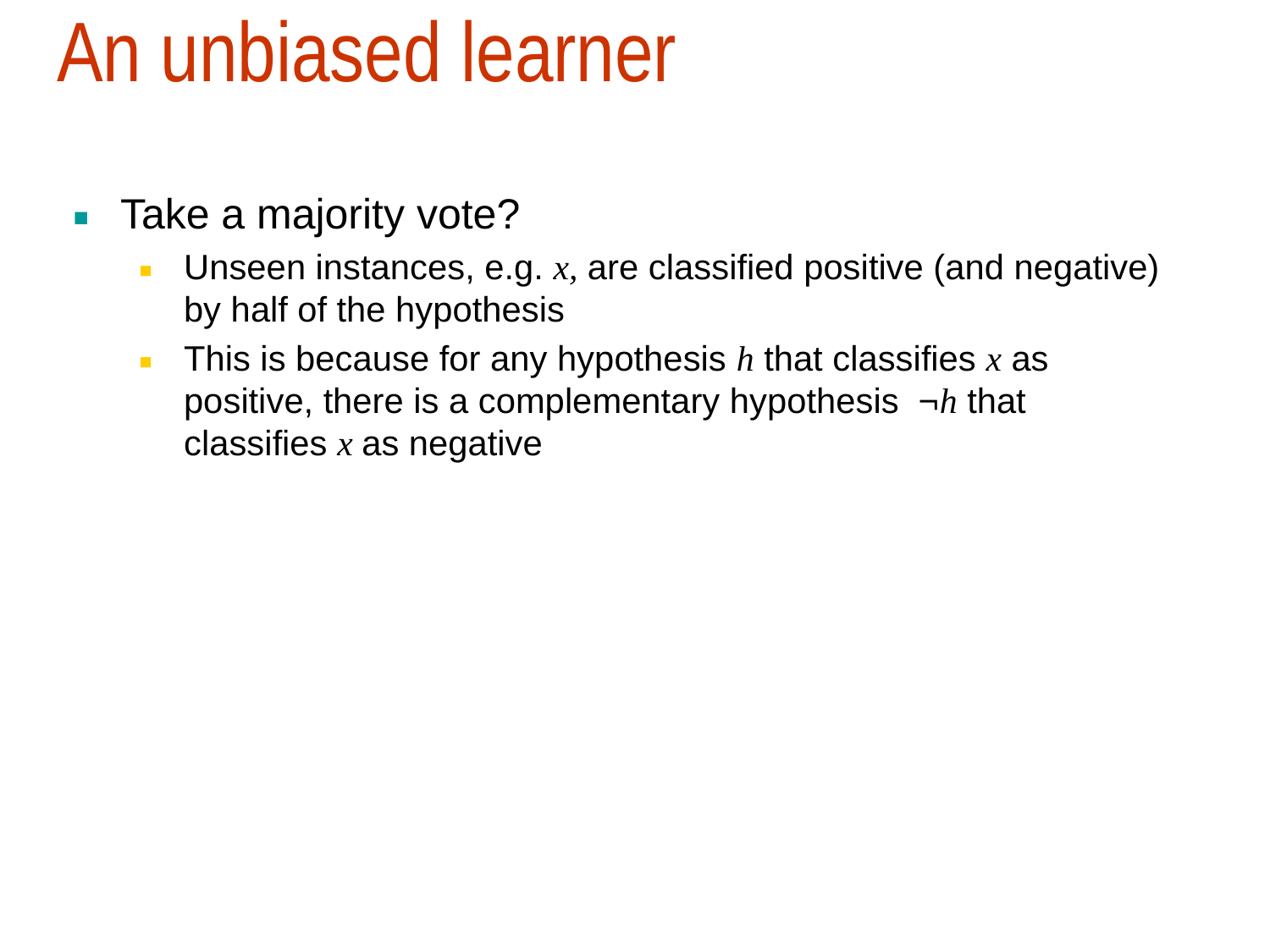

# An unbiased learner

Take a majority vote?
Unseen instances, e.g. x, are classified positive (and negative) by half of the hypothesis
This is because for any hypothesis h that classifies x as positive, there is a complementary hypothesis  ¬h that classifies x as negative